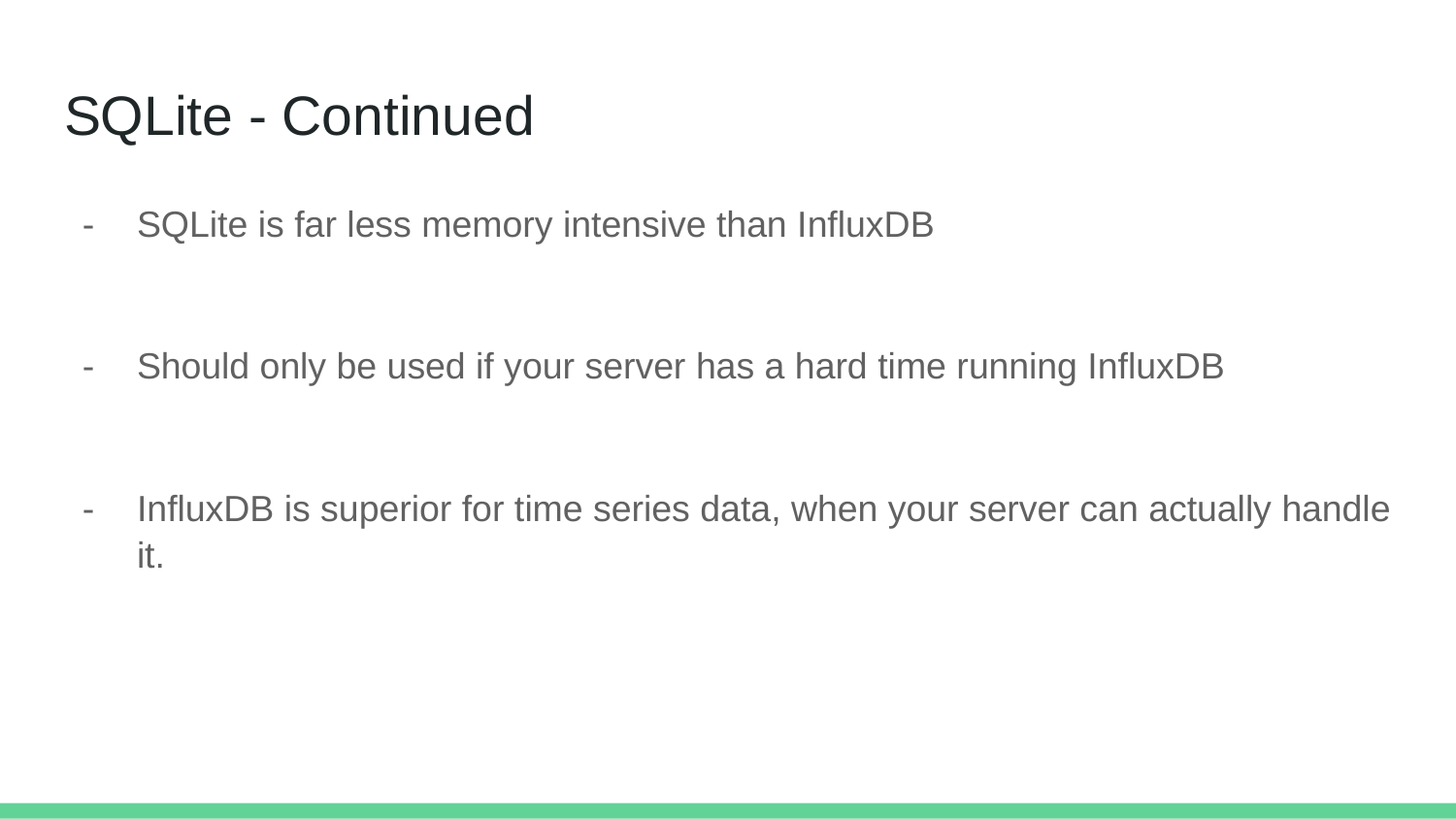

# SQLite - Continued
SQLite is far less memory intensive than InfluxDB

Should only be used if your server has a hard time running InfluxDB

InfluxDB is superior for time series data, when your server can actually handle it.